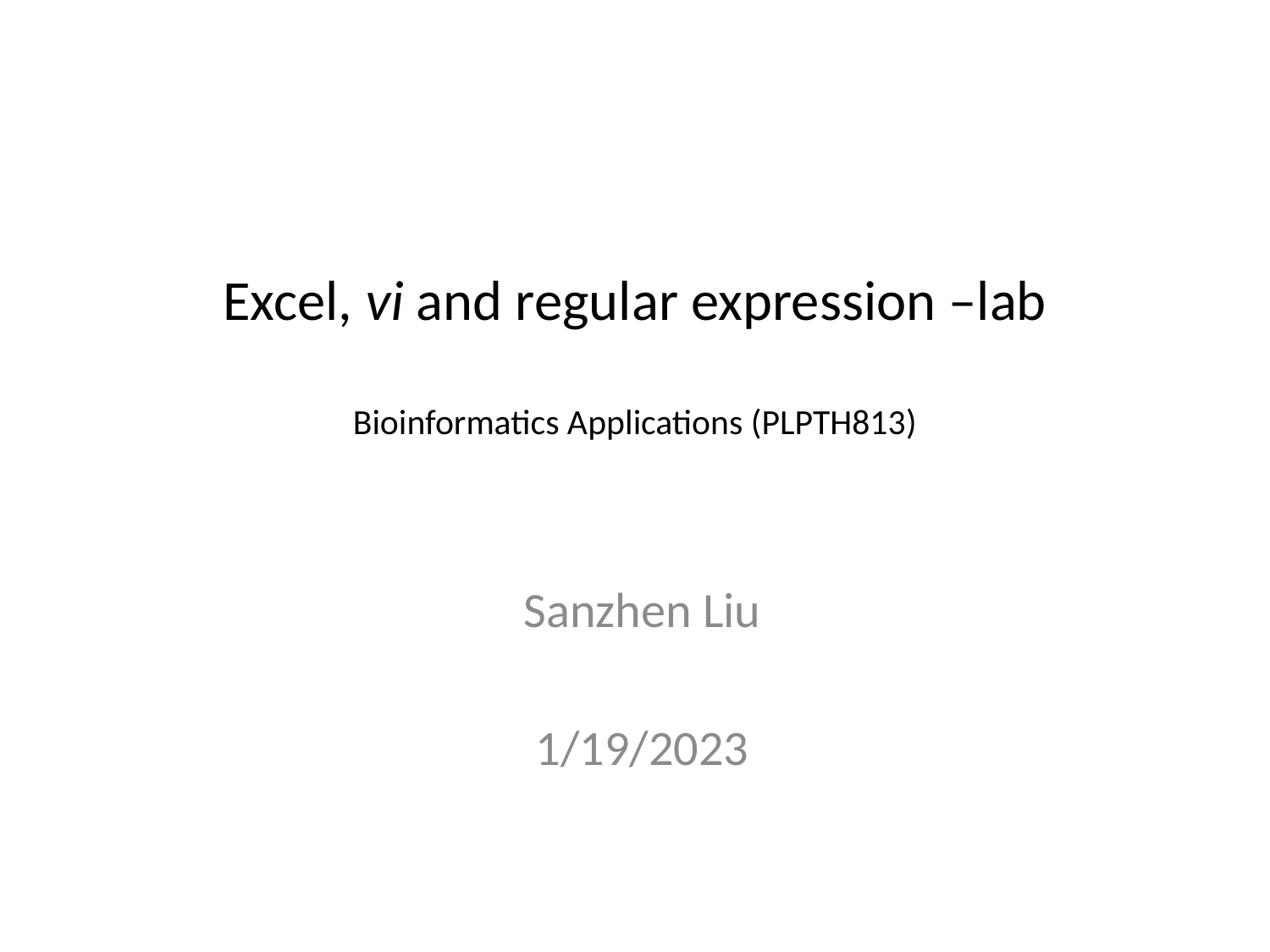

# Excel, vi and regular expression –lab Bioinformatics Applications (PLPTH813)
Sanzhen Liu

1/19/2023